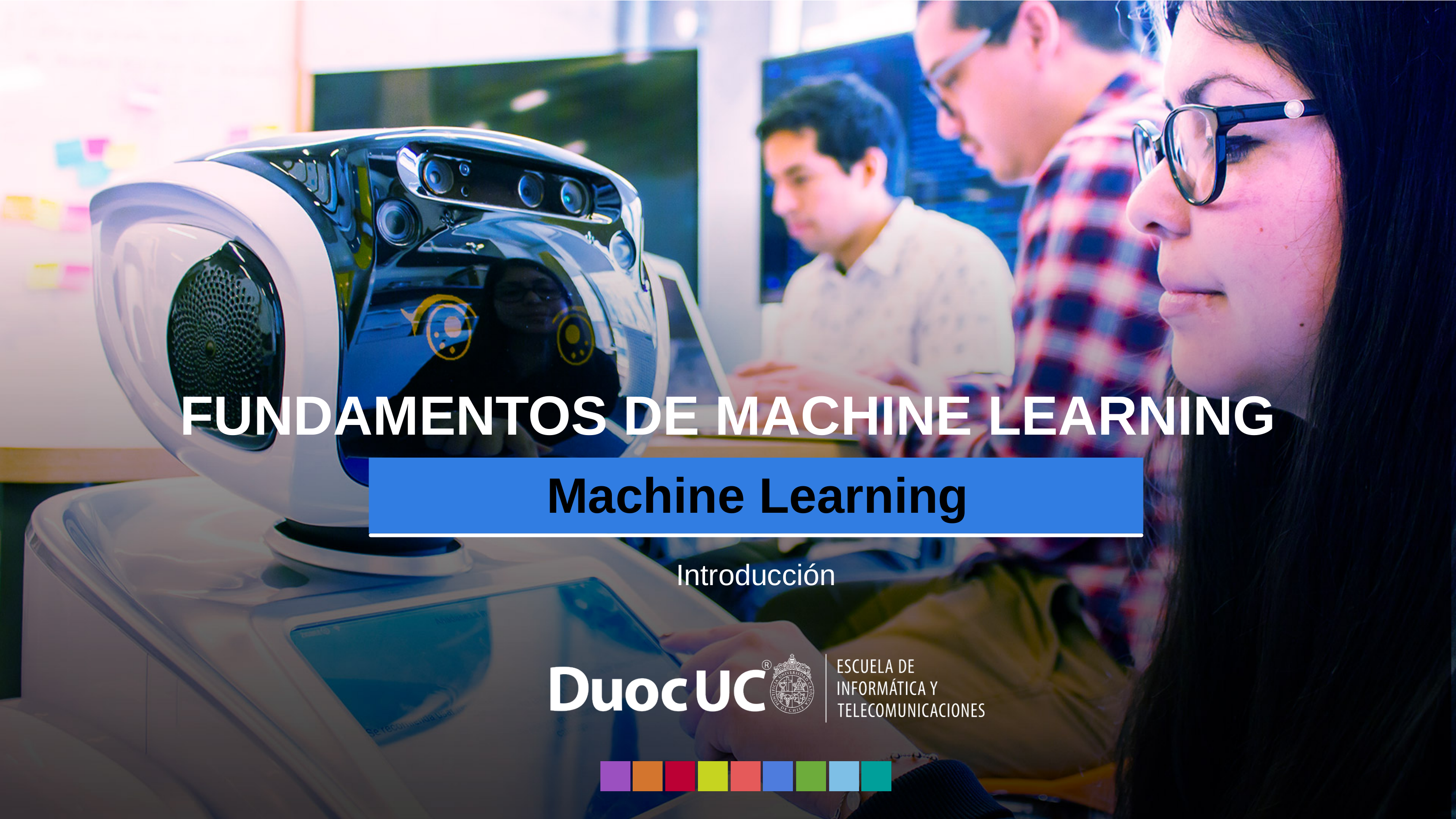

FUNDAMENTOS DE MACHINE LEARNING
Machine Learning
Introducción